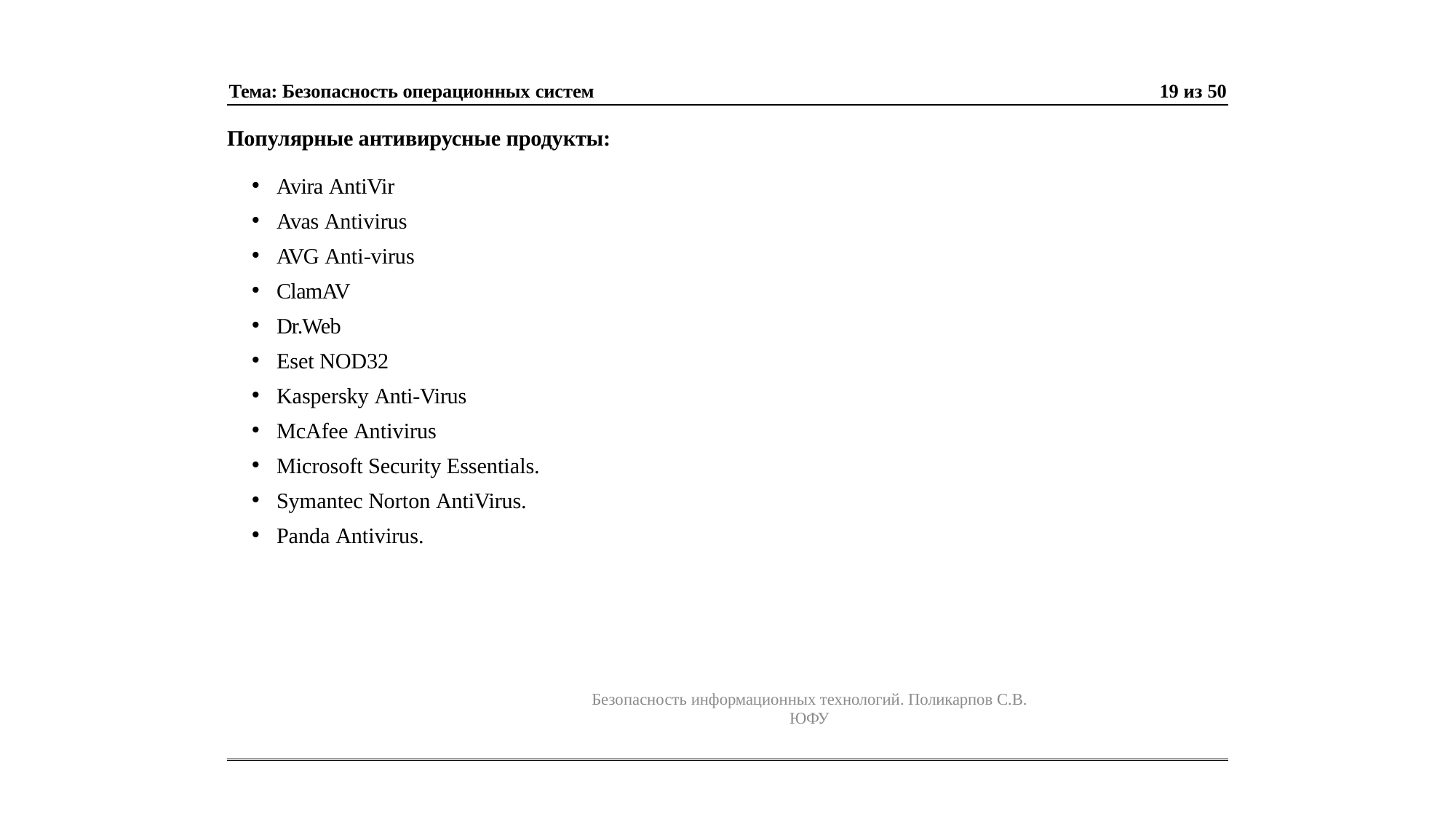

Тема: Безопасность операционных систем
19 из 50

Популярные антивирусные продукты:

Avira AntiVir
Avas Antivirus
AVG Anti-virus
ClamAV
Dr.Web
Eset NOD32
Kaspersky Anti-Virus
McAfee Antivirus
Microsoft Security Essentials.
Symantec Norton AntiVirus.
Panda Antivirus.
Безопасность информационных технологий. Поликарпов С.В. ЮФУ